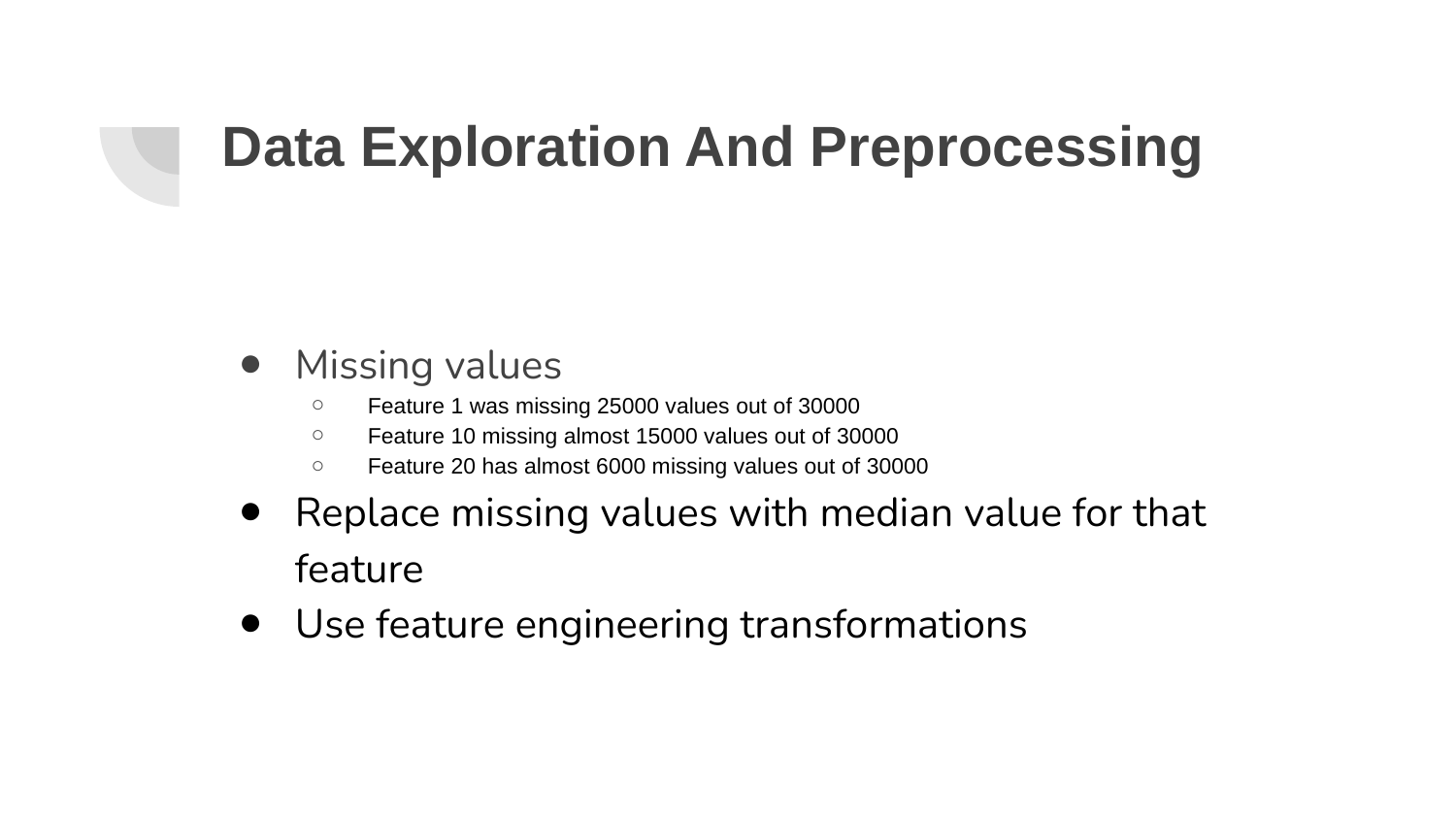

# Data Exploration And Preprocessing
Missing values
Feature 1 was missing 25000 values out of 30000
Feature 10 missing almost 15000 values out of 30000
Feature 20 has almost 6000 missing values out of 30000
Replace missing values with median value for that feature
Use feature engineering transformations